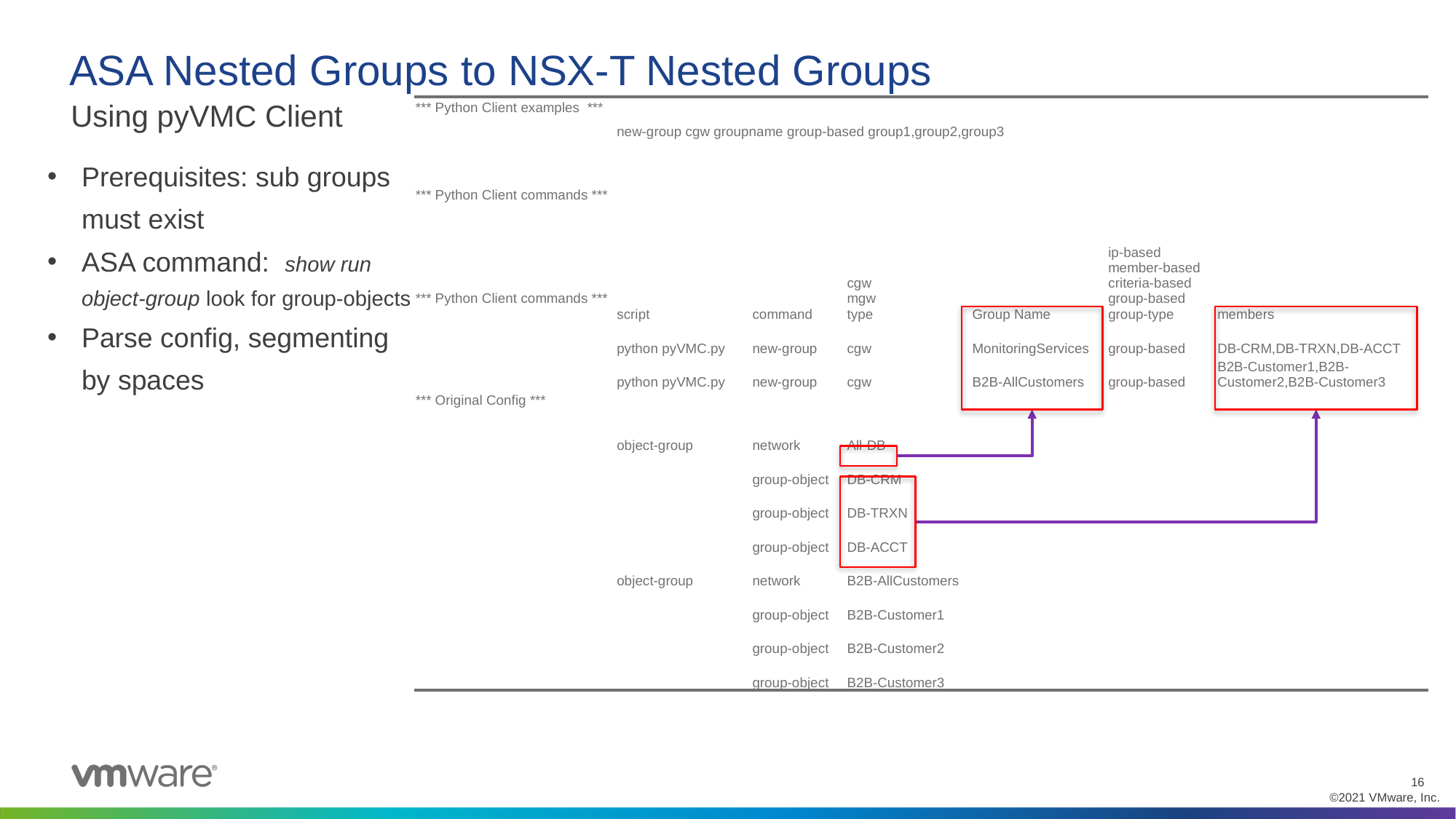

# ASA Nested Groups to NSX-T Nested Groups
Using pyVMC Client
| \*\*\* Python Client examples \*\*\* |  |  |  |  |  |  |  |  |  |  |  |
| --- | --- | --- | --- | --- | --- | --- | --- | --- | --- | --- | --- |
|  | new-group cgw groupname group-based group1,group2,group3 |  |  |  |  |  |  |  |  |  |  |
|  |  |  |  |  |  |  |  |  |  |  |  |
| \*\*\* Python Client commands \*\*\* |  |  |  |  |  |  |  |  |  |  |  |
| \*\*\* Python Client commands \*\*\* |  |  |  | cgw mgw | cgw mgw |  |  | ip-based member-based criteria-based group-based | ip-based member-based criteria-based group-based |  |  |
|  | script | command | command | type | type | Group Name | Group Name | group-type | group-type | members | members |
|  | python pyVMC.py | new-group | new-group | cgw | cgw | MonitoringServices | MonitoringServices | group-based | group-based | DB-CRM,DB-TRXN,DB-ACCT | DB-CRM,DB-TRXN,DB-ACCT |
|  | python pyVMC.py | new-group | new-group | cgw | cgw | B2B-AllCustomers | B2B-AllCustomers | group-based | group-based | B2B-Customer1,B2B-Customer2,B2B-Customer3 | B2B-Customer1,B2B-Customer2,B2B-Customer3 |
| \*\*\* Original Config \*\*\* |  |  |  |  |  |  |  |  |  |  |  |
|  | object-group | network | network | All-DB | All-DB |  |  |  |  |  |  |
|  |  | group-object | group-object | DB-CRM | DB-CRM |  |  |  |  |  |  |
|  |  | group-object | group-object | DB-TRXN | DB-TRXN |  |  |  |  |  |  |
|  |  | group-object | group-object | DB-ACCT | DB-ACCT |  |  |  |  |  |  |
|  | object-group | network | network | B2B-AllCustomers | B2B-AllCustomers |  |  |  |  |  |  |
|  |  | group-object | group-object | B2B-Customer1 | B2B-Customer1 |  |  |  |  |  |  |
|  |  | group-object | group-object | B2B-Customer2 | B2B-Customer2 |  |  |  |  |  |  |
|  |  | group-object | group-object | B2B-Customer3 | B2B-Customer3 |  |  |  |  |  |  |
Prerequisites: sub groups must exist
ASA command:  show run object-group look for group-objects
Parse config, segmenting by spaces